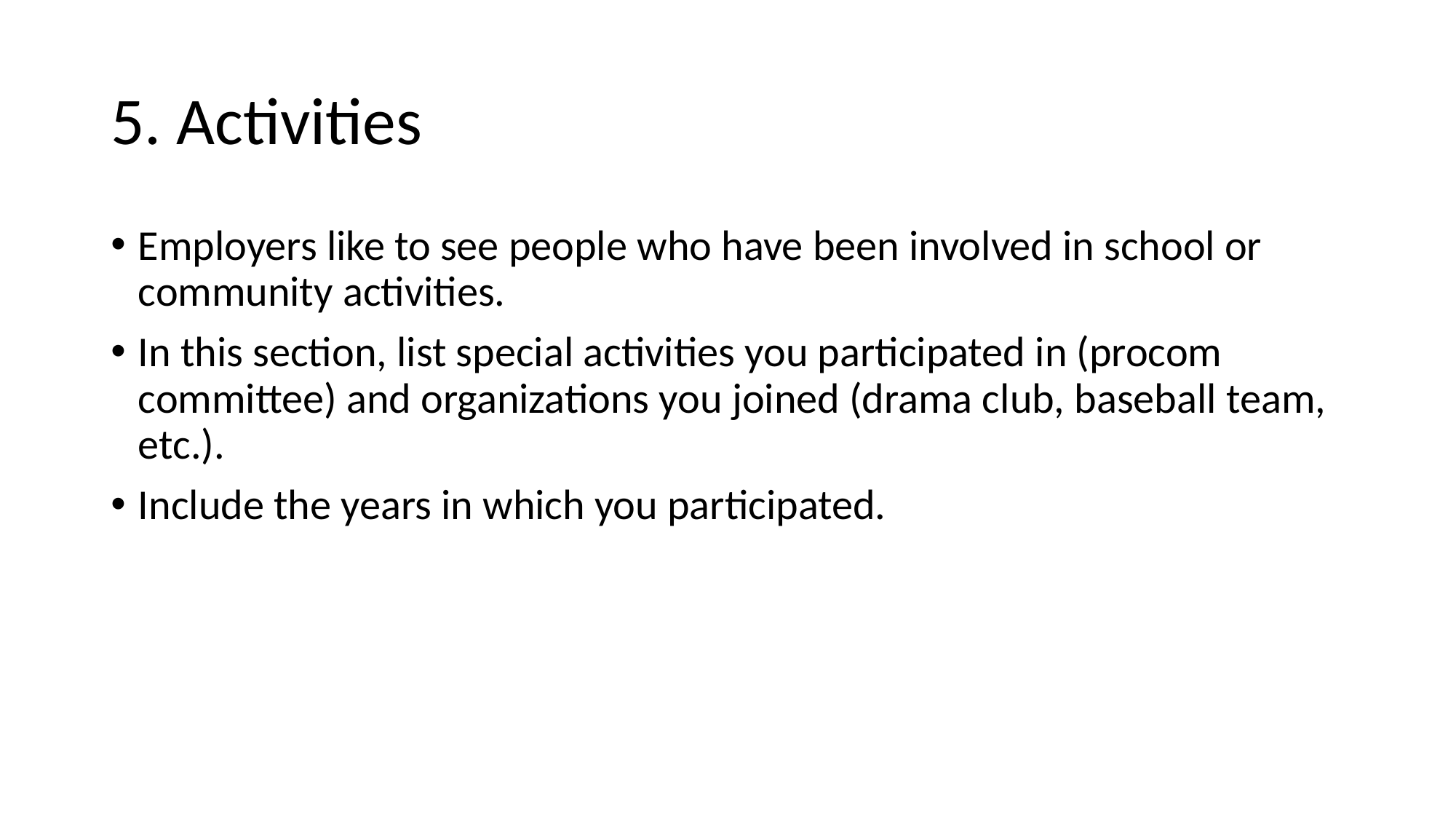

# 5. Activities
Employers like to see people who have been involved in school or community activities.
In this section, list special activities you participated in (procom committee) and organizations you joined (drama club, baseball team, etc.).
Include the years in which you participated.